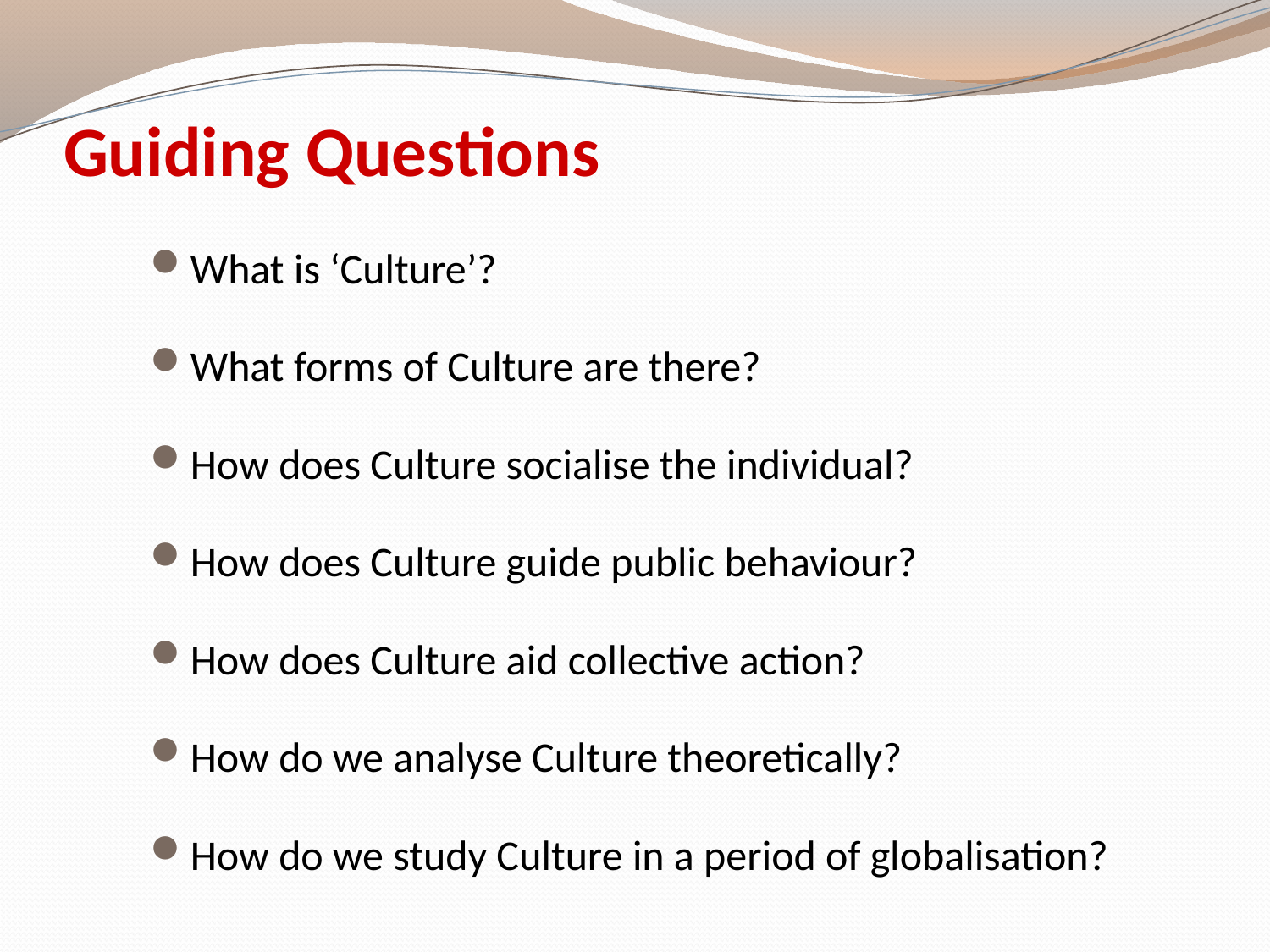

# Guiding Questions
What is ‘Culture’?
What forms of Culture are there?
How does Culture socialise the individual?
How does Culture guide public behaviour?
How does Culture aid collective action?
How do we analyse Culture theoretically?
How do we study Culture in a period of globalisation?